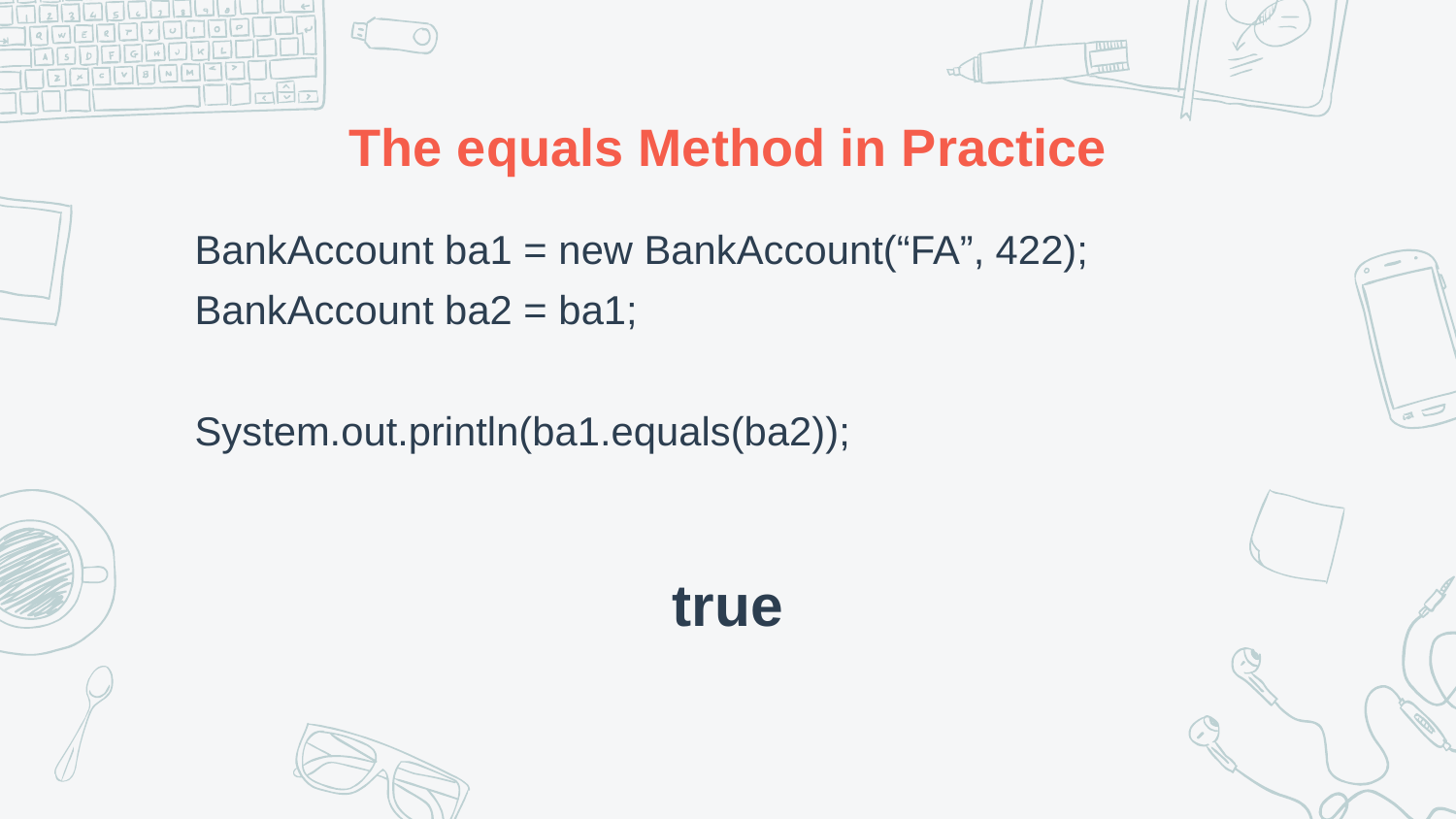

# The equals Method in Practice
BankAccount ba1 = new BankAccount(“FA”, 422);
BankAccount ba2 = ba1;

System.out.println(ba1.equals(ba2));
true